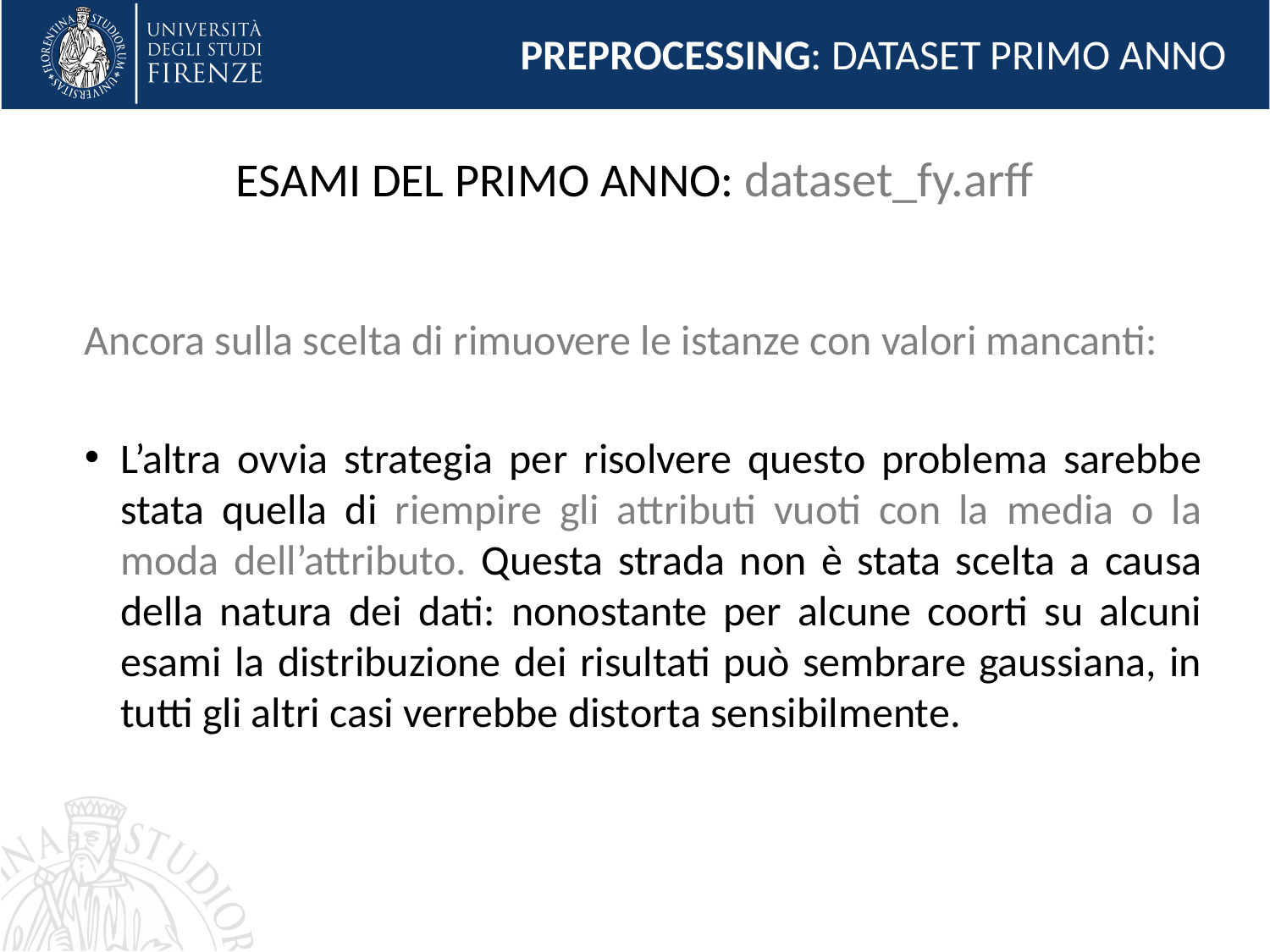

PREPROCESSING: DATASET PRIMO ANNO
# ESAMI DEL PRIMO ANNO: dataset_fy.arff

Ancora sulla scelta di rimuovere le istanze con valori mancanti:

L’altra ovvia strategia per risolvere questo problema sarebbe stata quella di riempire gli attributi vuoti con la media o la moda dell’attributo. Questa strada non è stata scelta a causa della natura dei dati: nonostante per alcune coorti su alcuni esami la distribuzione dei risultati può sembrare gaussiana, in tutti gli altri casi verrebbe distorta sensibilmente.